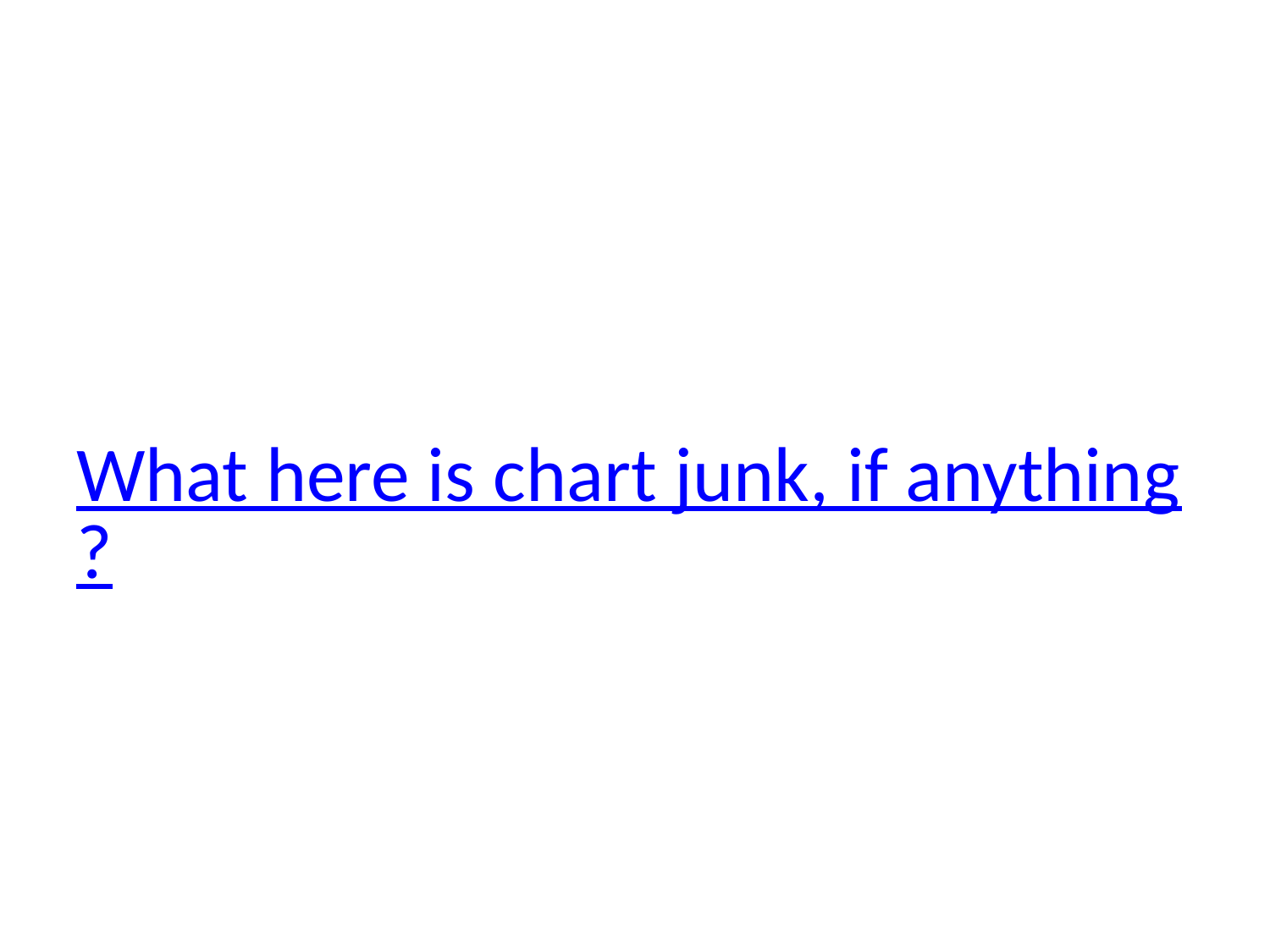

# What here is chart junk, if anything?